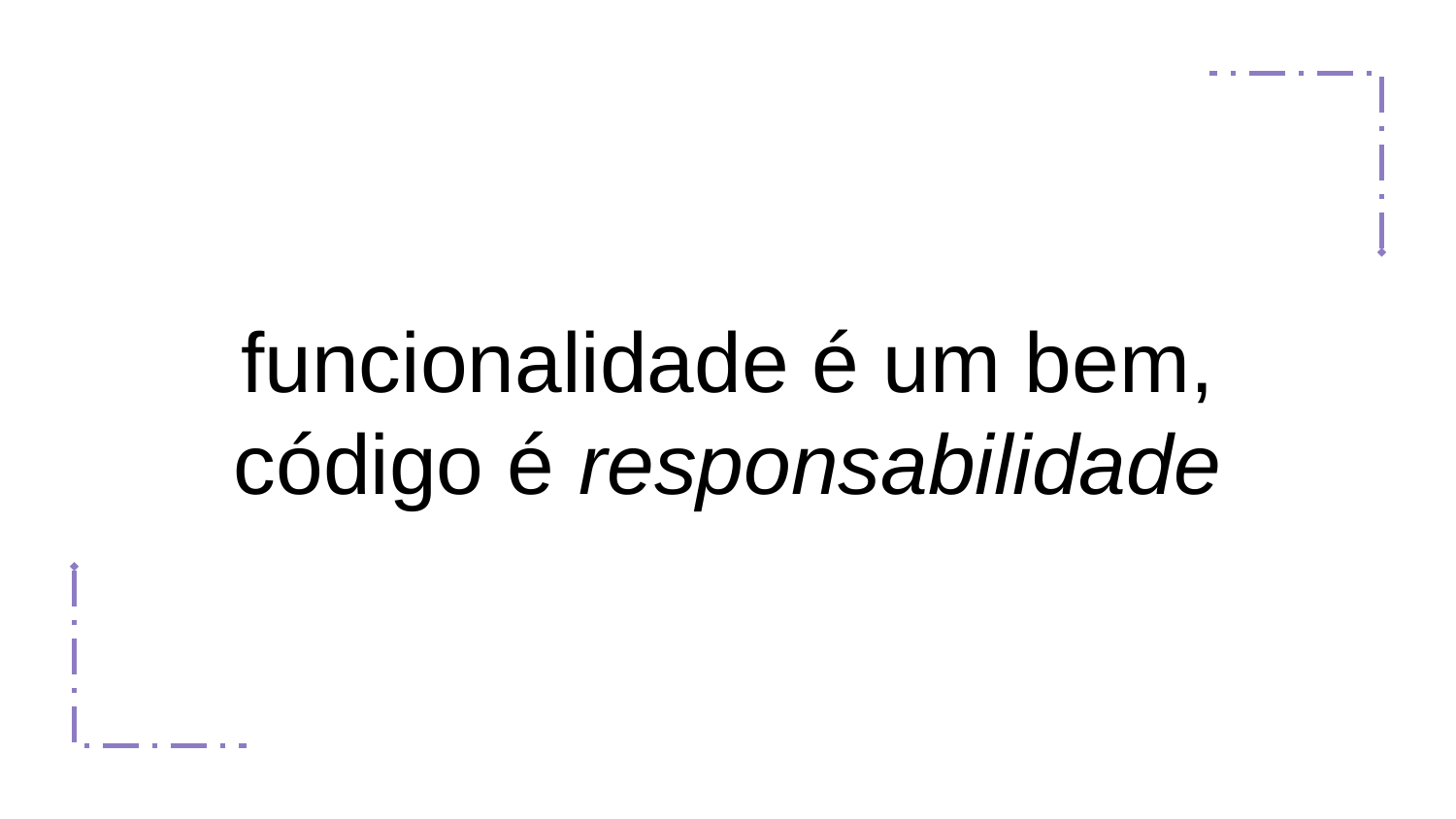

# funcionalidade é um bem, código é responsabilidade